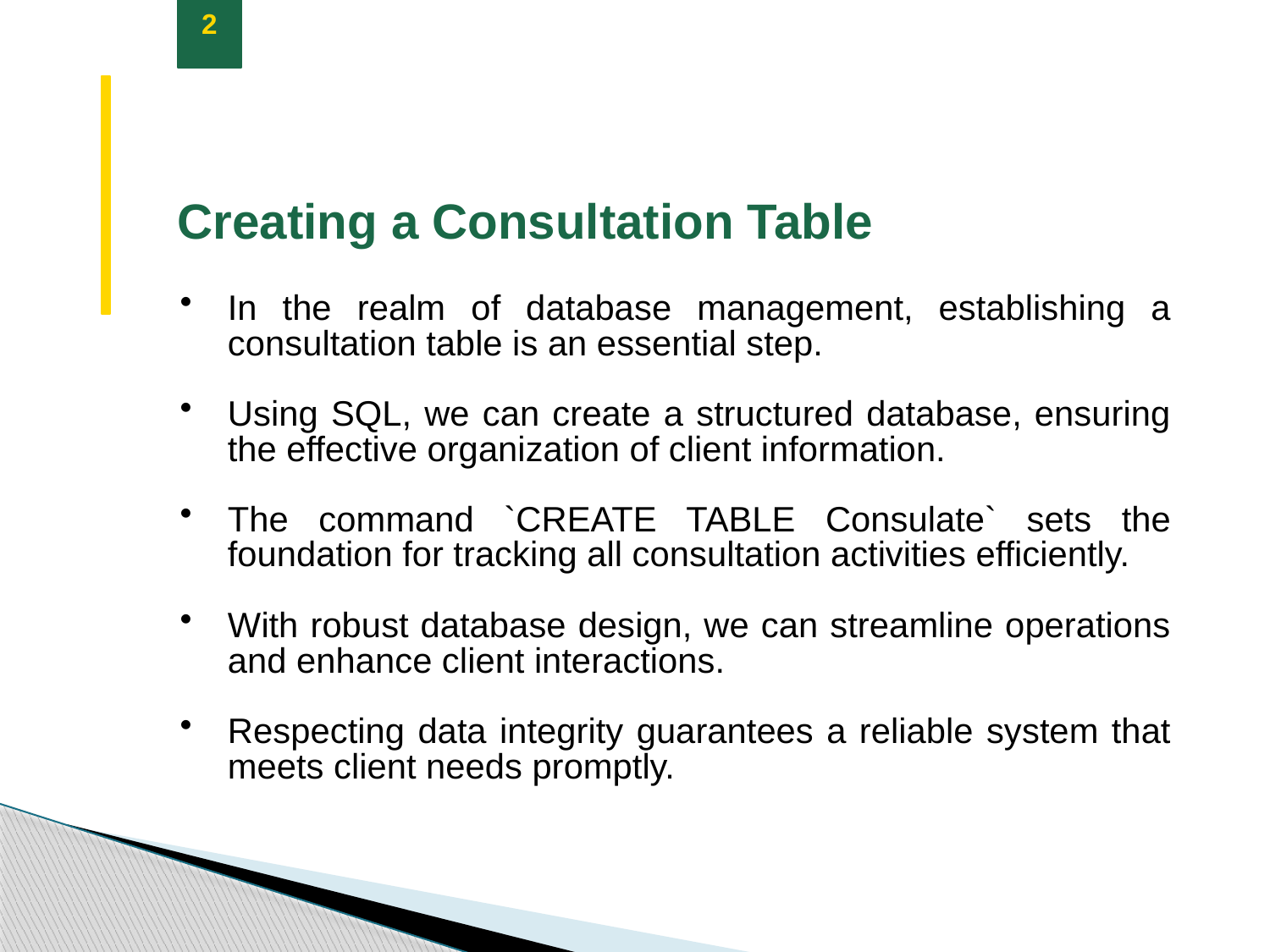

2

Creating a Consultation Table
In the realm of database management, establishing a consultation table is an essential step.

Using SQL, we can create a structured database, ensuring the effective organization of client information.

The command `CREATE TABLE Consulate` sets the foundation for tracking all consultation activities efficiently.

With robust database design, we can streamline operations and enhance client interactions.

Respecting data integrity guarantees a reliable system that meets client needs promptly.